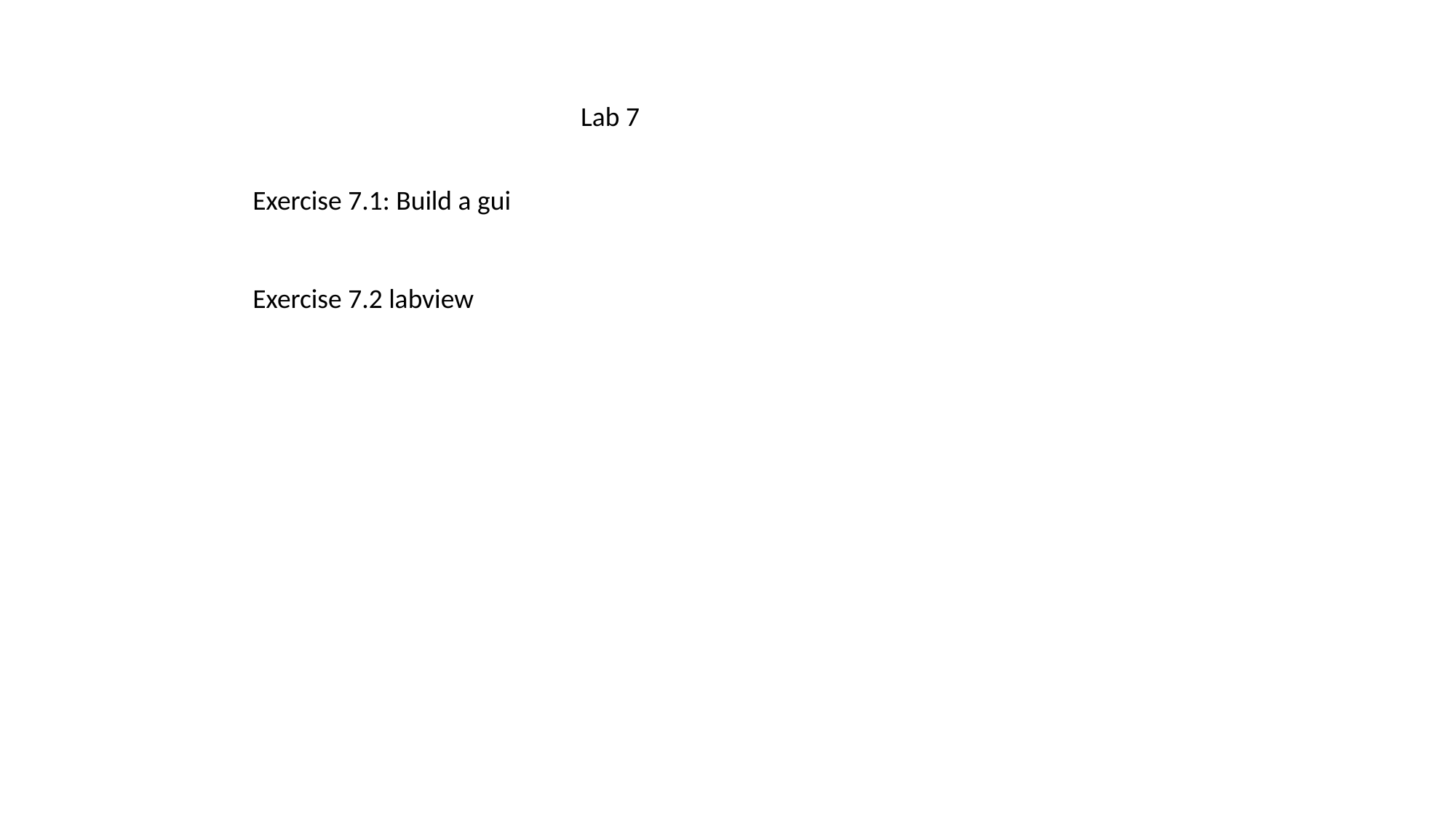

Lab 7
Exercise 7.1: Build a gui

Exercise 7.2 labview